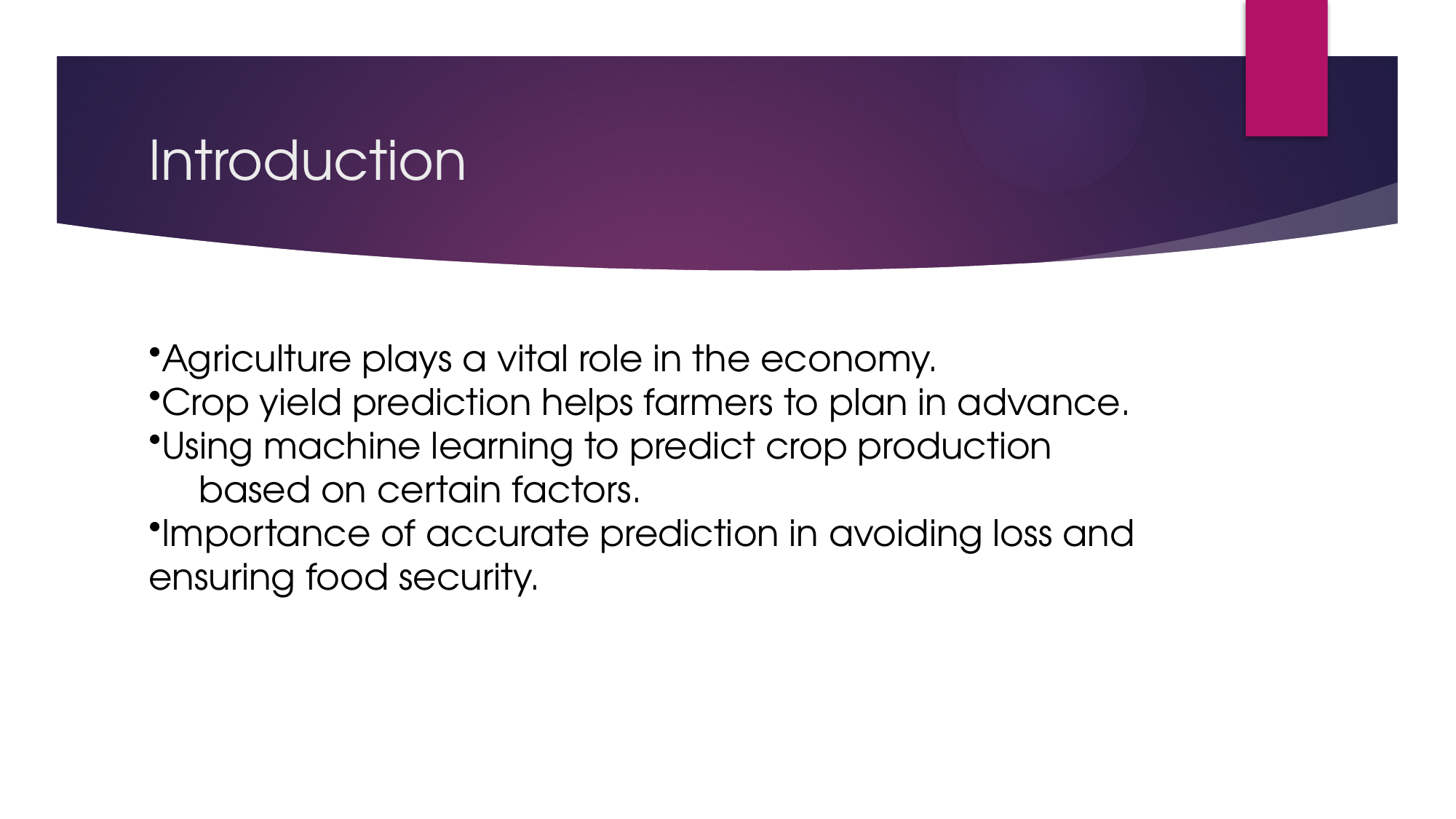

# Introduction
Agriculture plays a vital role in the economy.
Crop yield prediction helps farmers to plan in advance.
Using machine learning to predict crop production                  based on certain factors.
Importance of accurate prediction in avoiding loss and ensuring food security.